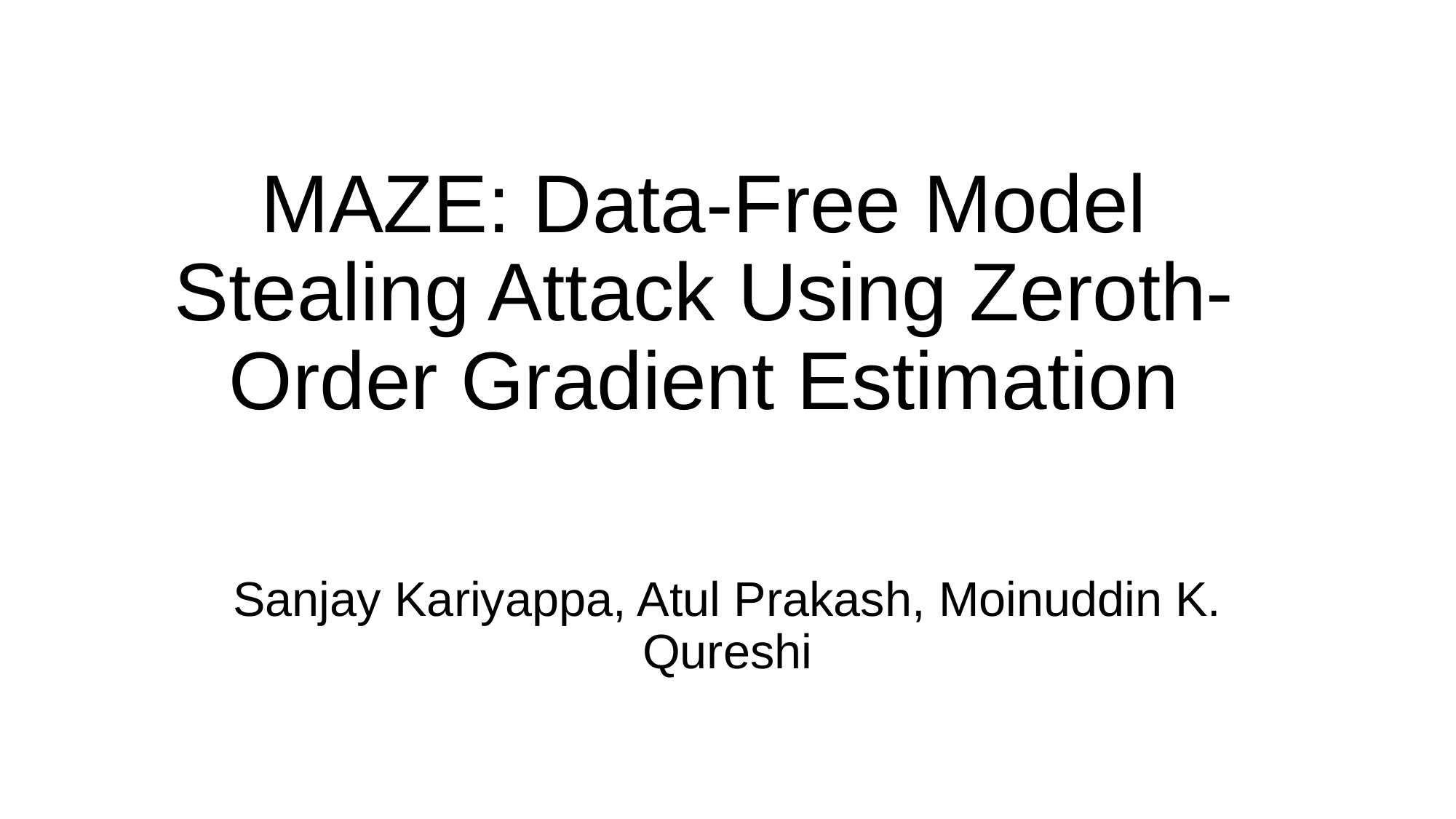

# MAZE: Data-Free Model Stealing Attack Using Zeroth-Order Gradient Estimation
Sanjay Kariyappa, Atul Prakash, Moinuddin K. Qureshi